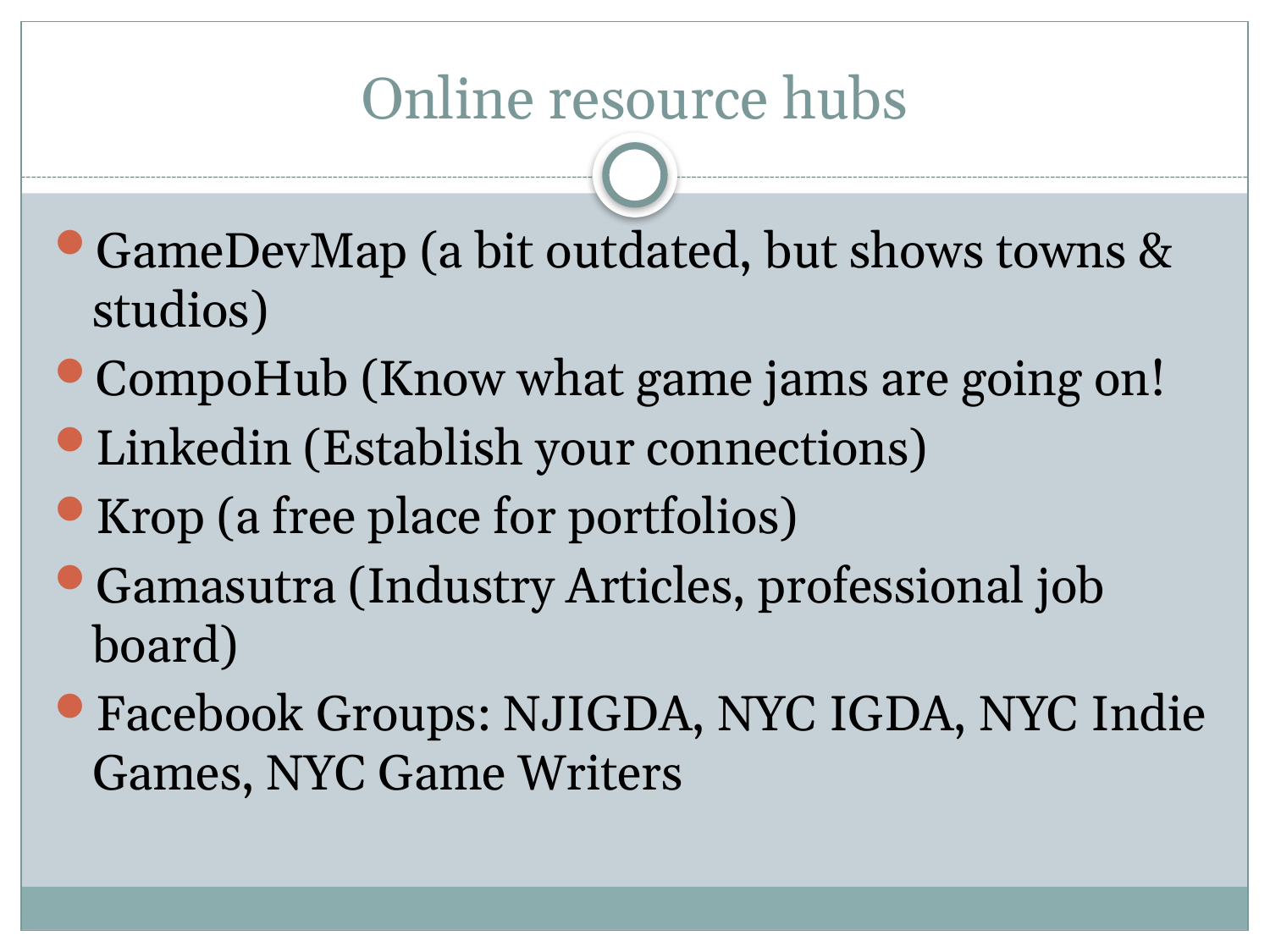

# Online resource hubs
GameDevMap (a bit outdated, but shows towns & studios)
CompoHub (Know what game jams are going on!
Linkedin (Establish your connections)
Krop (a free place for portfolios)
Gamasutra (Industry Articles, professional job board)
Facebook Groups: NJIGDA, NYC IGDA, NYC Indie Games, NYC Game Writers